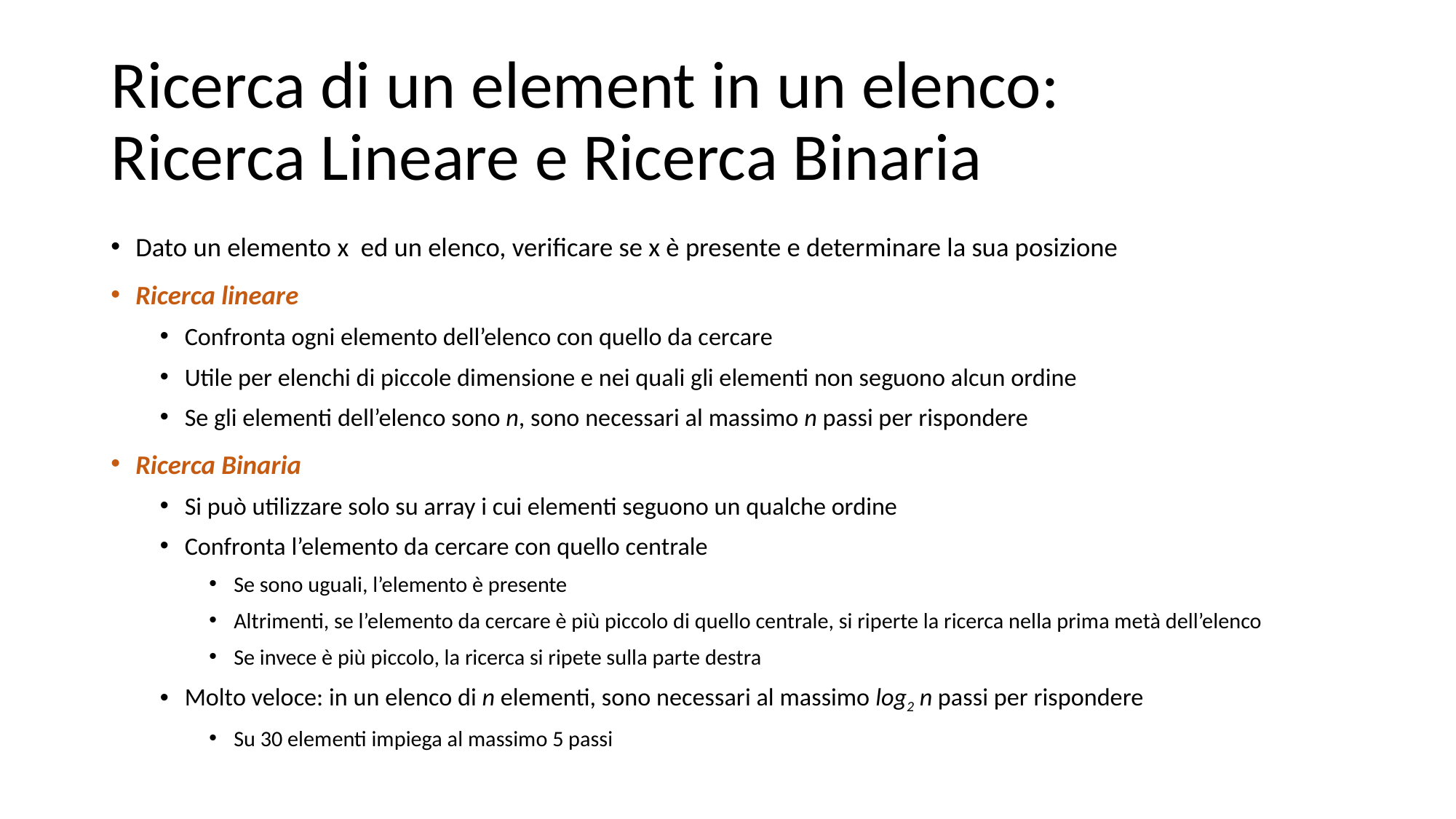

# Ricerca di un element in un elenco: Ricerca Lineare e Ricerca Binaria
Dato un elemento x  ed un elenco, verificare se x è presente e determinare la sua posizione
Ricerca lineare
Confronta ogni elemento dell’elenco con quello da cercare
Utile per elenchi di piccole dimensione e nei quali gli elementi non seguono alcun ordine
Se gli elementi dell’elenco sono n, sono necessari al massimo n passi per rispondere
Ricerca Binaria
Si può utilizzare solo su array i cui elementi seguono un qualche ordine
Confronta l’elemento da cercare con quello centrale
Se sono uguali, l’elemento è presente
Altrimenti, se l’elemento da cercare è più piccolo di quello centrale, si riperte la ricerca nella prima metà dell’elenco
Se invece è più piccolo, la ricerca si ripete sulla parte destra
Molto veloce: in un elenco di n elementi, sono necessari al massimo log2 n passi per rispondere
Su 30 elementi impiega al massimo 5 passi